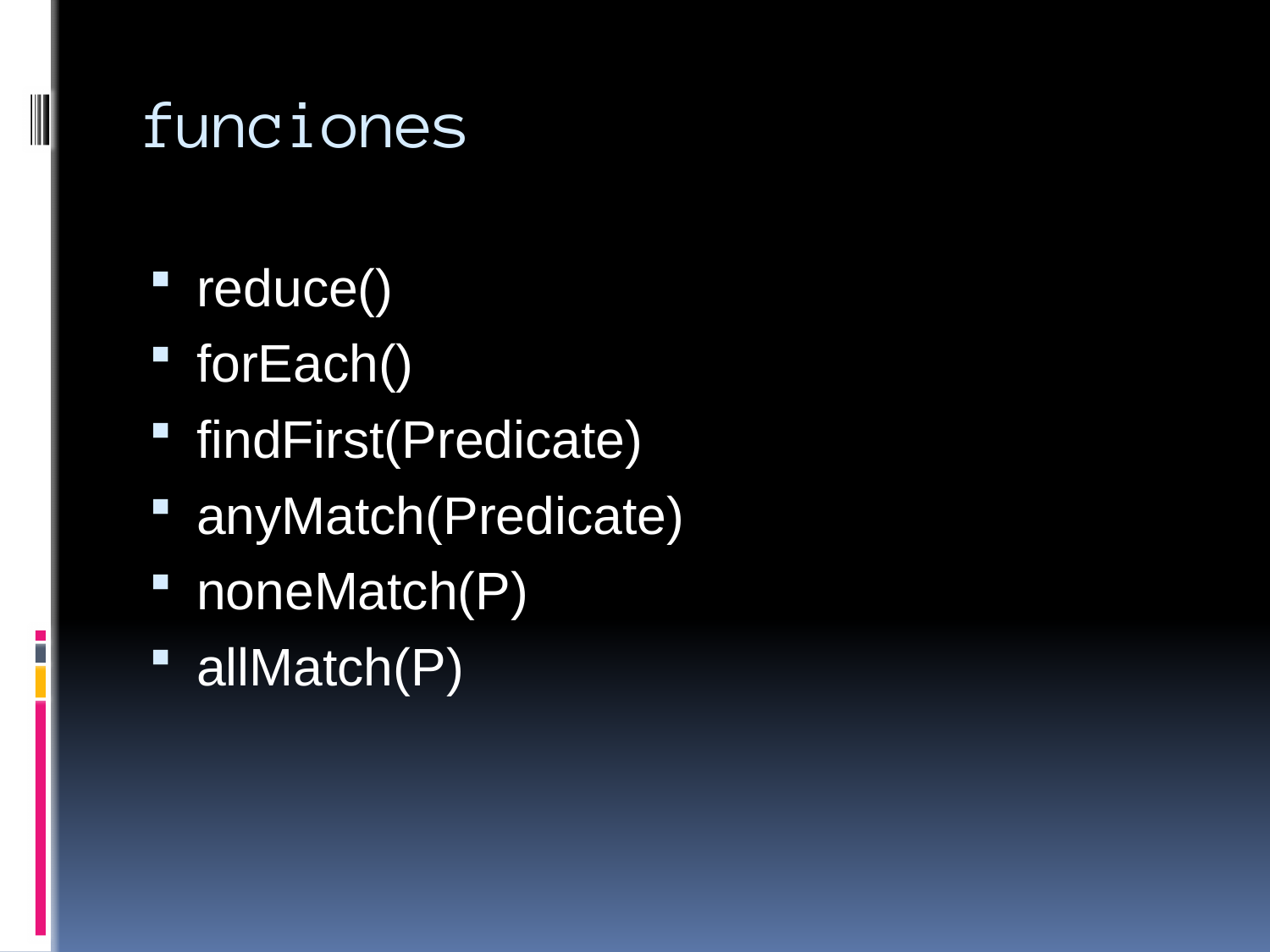

# funciones
reduce()
forEach()
findFirst(Predicate)
anyMatch(Predicate)
noneMatch(P)
allMatch(P)